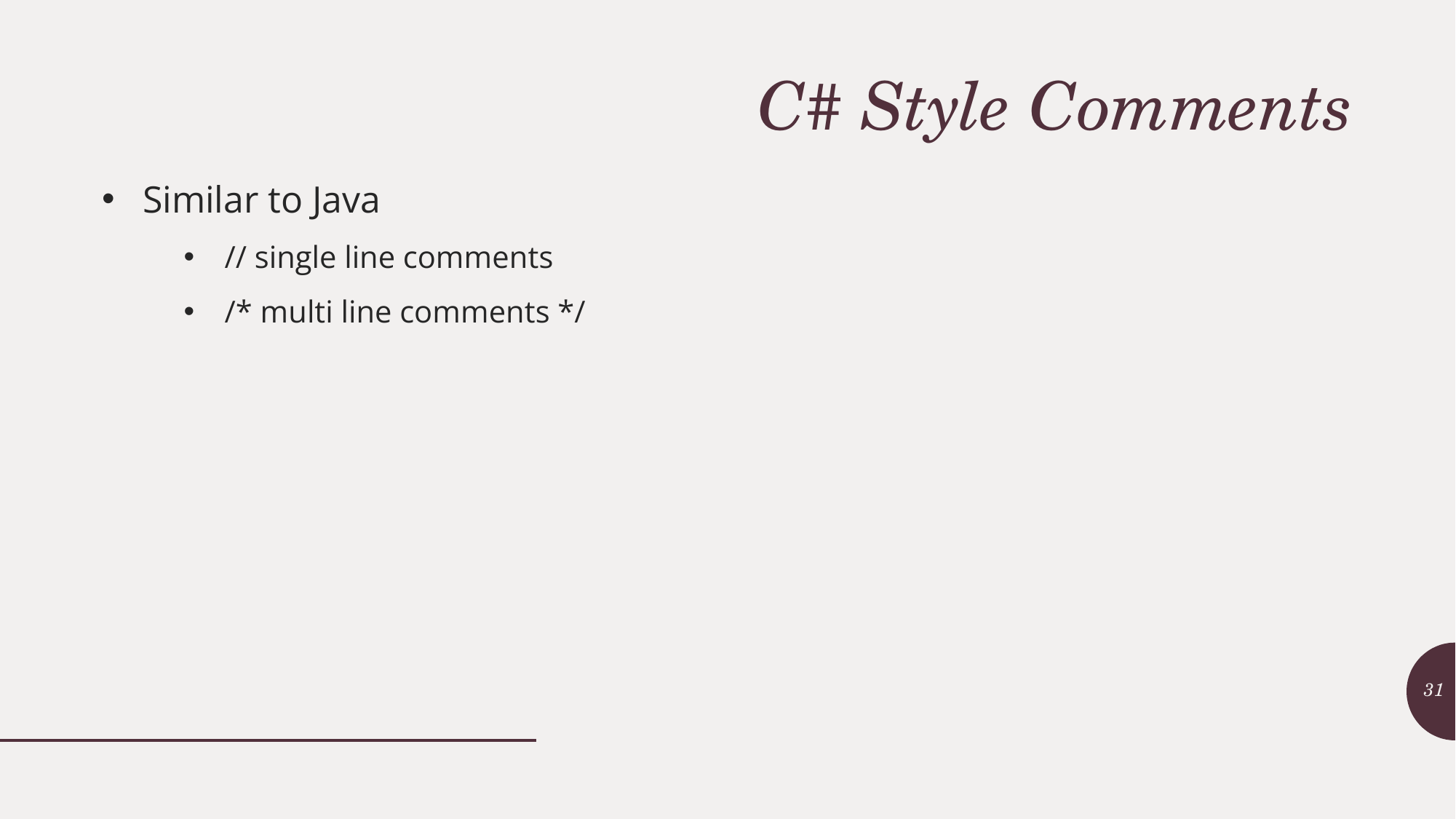

# C# Style Comments
Similar to Java
// single line comments
/* multi line comments */

31